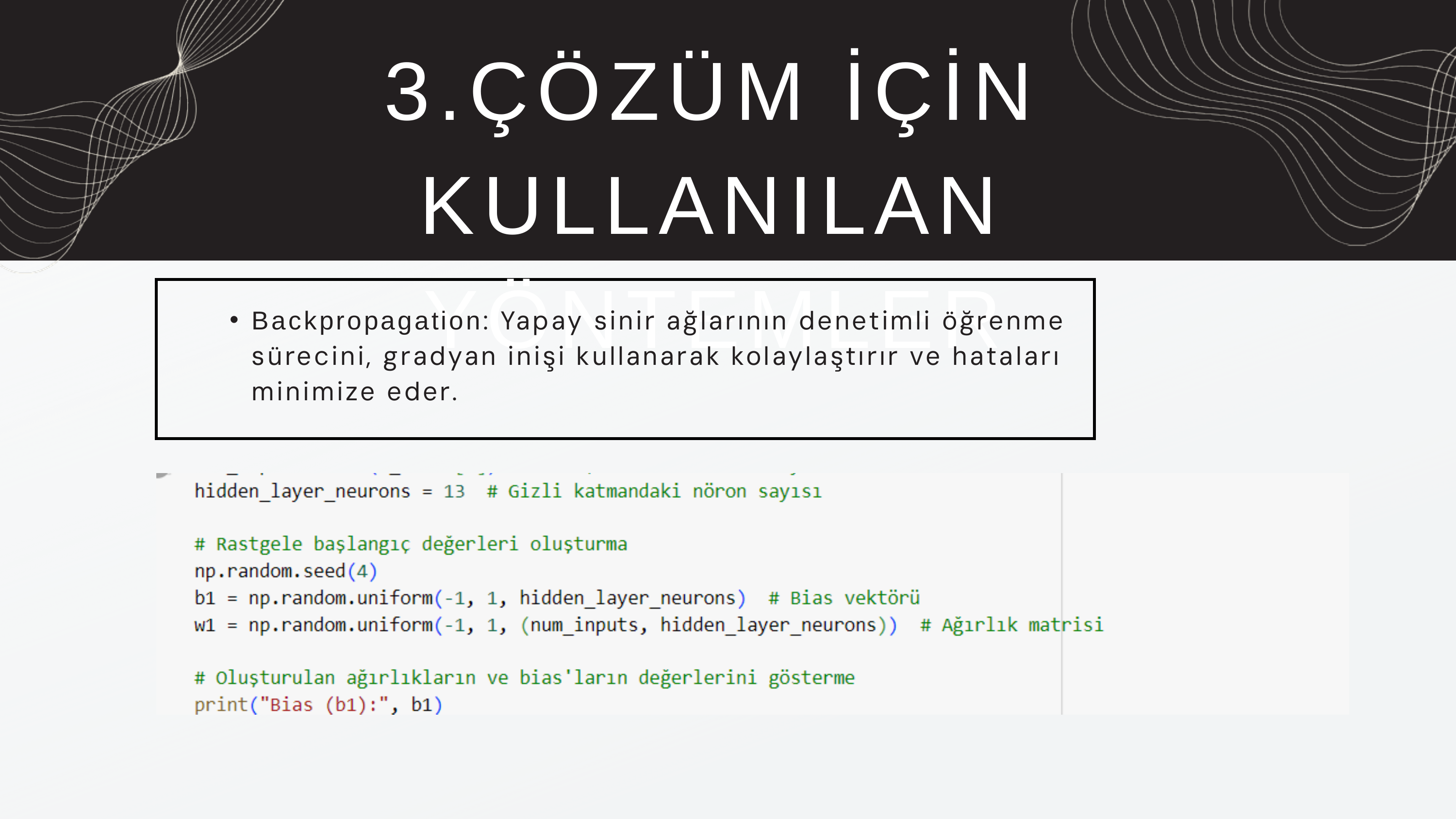

3.ÇÖZÜM İÇİN KULLANILAN YÖNTEMLER

Backpropagation: Yapay sinir ağlarının denetimli öğrenme sürecini, gradyan inişi kullanarak kolaylaştırır ve hataları minimize eder​​.